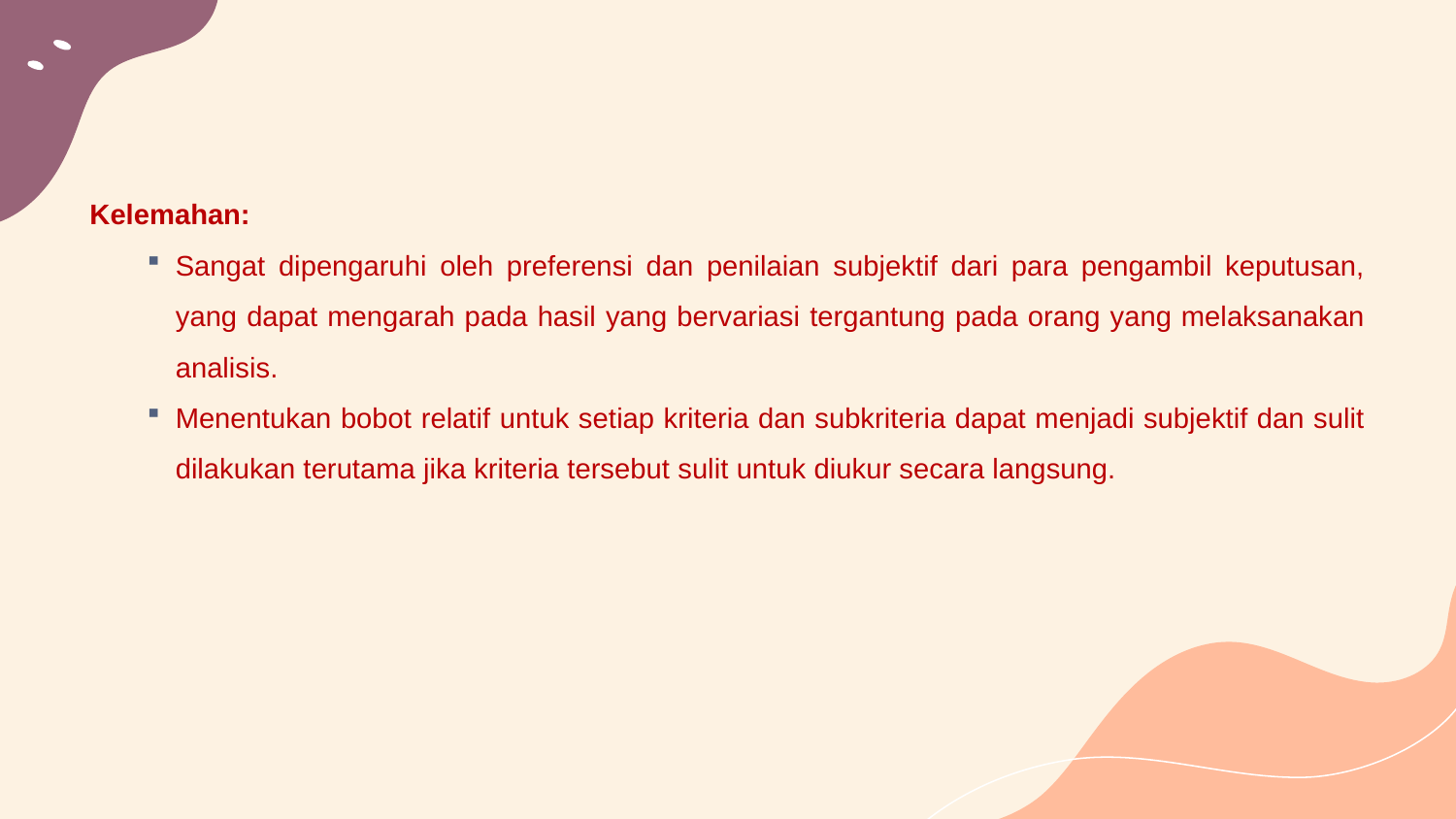

Kelemahan:
Sangat dipengaruhi oleh preferensi dan penilaian subjektif dari para pengambil keputusan, yang dapat mengarah pada hasil yang bervariasi tergantung pada orang yang melaksanakan analisis.
Menentukan bobot relatif untuk setiap kriteria dan subkriteria dapat menjadi subjektif dan sulit dilakukan terutama jika kriteria tersebut sulit untuk diukur secara langsung.